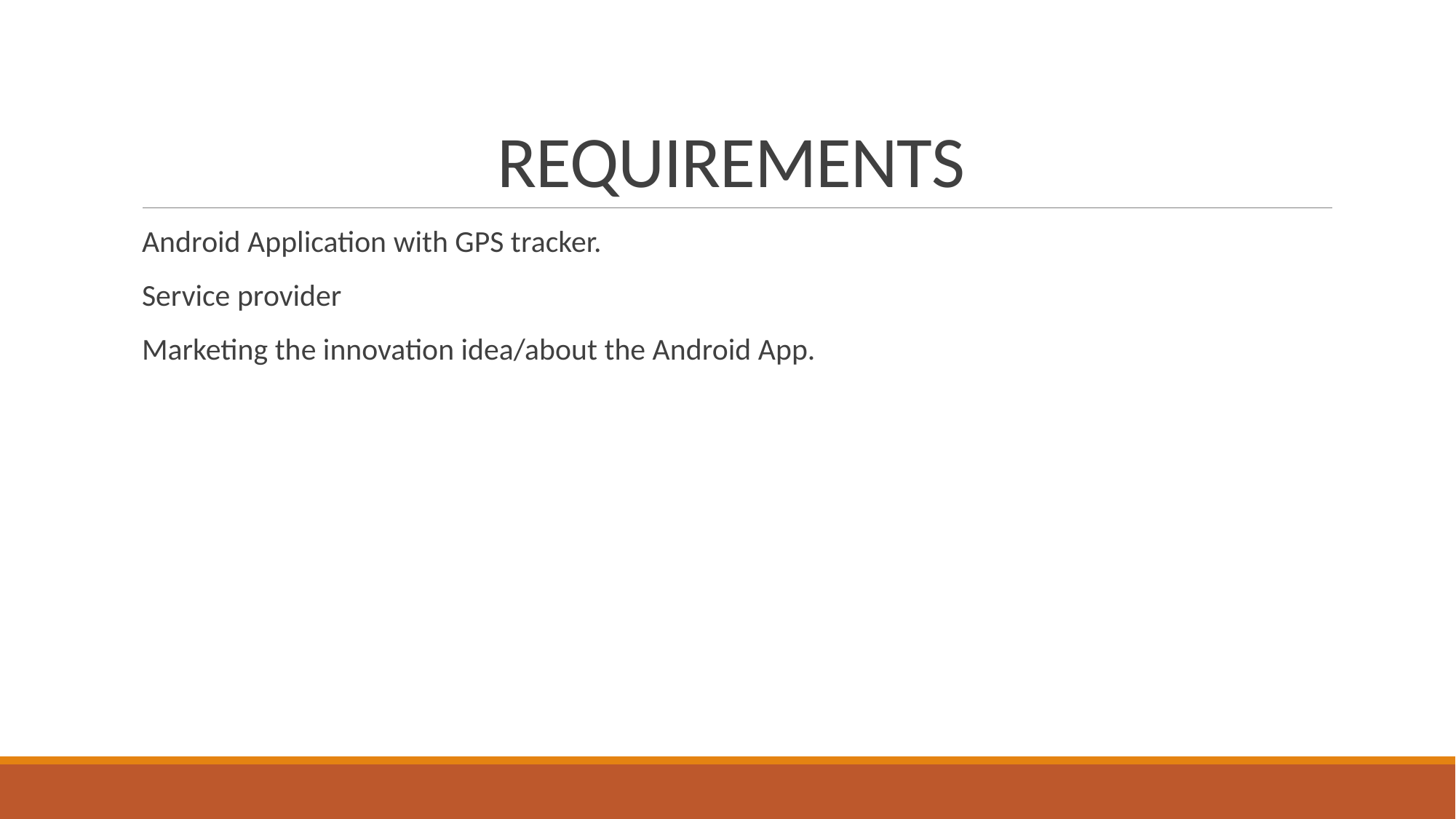

# REQUIREMENTS
Android Application with GPS tracker.
Service provider
Marketing the innovation idea/about the Android App.